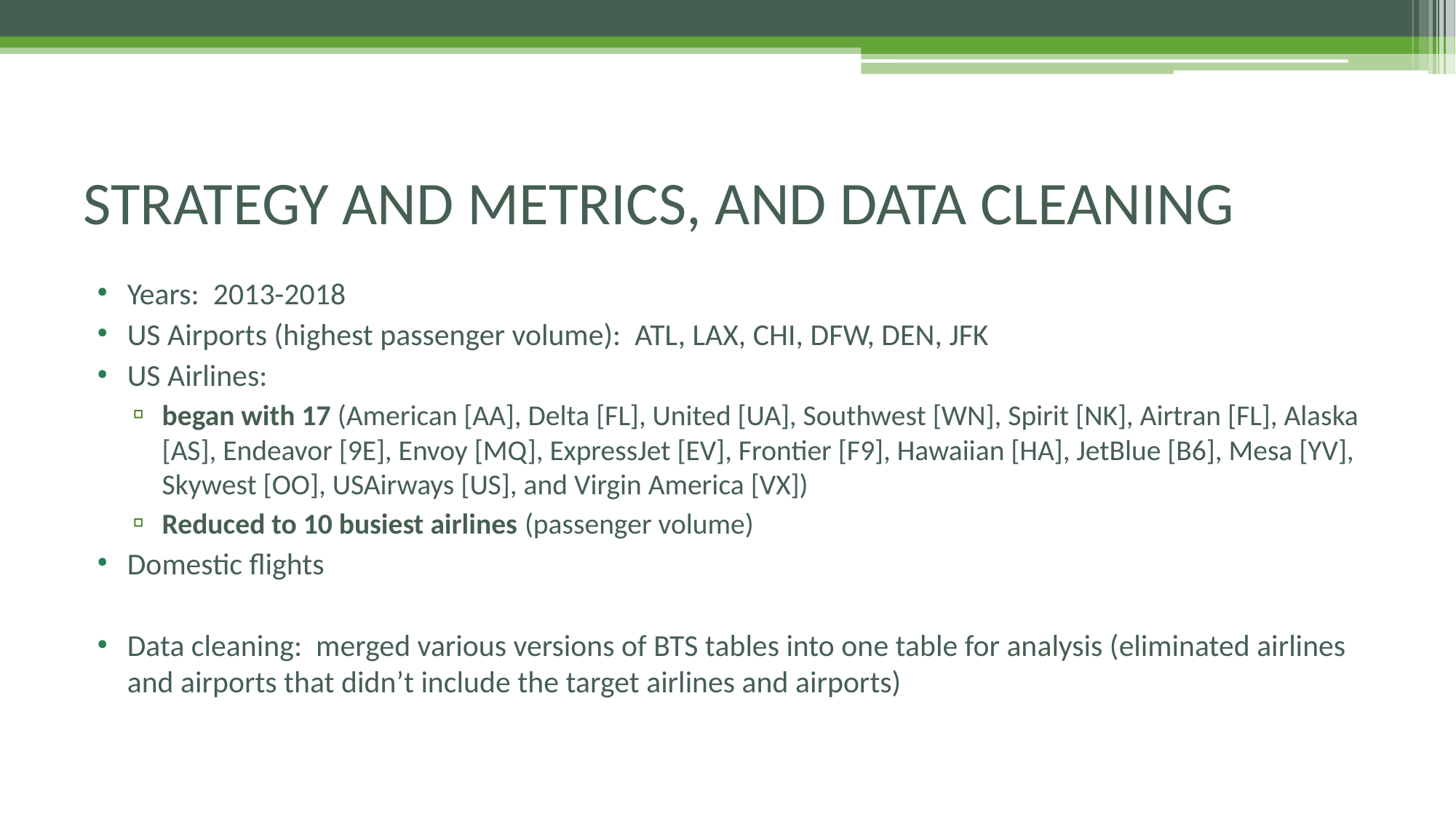

# STRATEGY AND METRICS, AND DATA CLEANING
Years:  2013-2018
US Airports (highest passenger volume):  ATL, LAX, CHI, DFW, DEN, JFK
US Airlines:
began with 17 (American [AA], Delta [FL], United [UA], Southwest [WN], Spirit [NK], Airtran [FL], Alaska [AS], Endeavor [9E], Envoy [MQ], ExpressJet [EV], Frontier [F9], Hawaiian [HA], JetBlue [B6], Mesa [YV], Skywest [OO], USAirways [US], and Virgin America [VX])
Reduced to 10 busiest airlines (passenger volume)
Domestic flights

Data cleaning:  merged various versions of BTS tables into one table for analysis (eliminated airlines and airports that didn’t include the target airlines and airports)